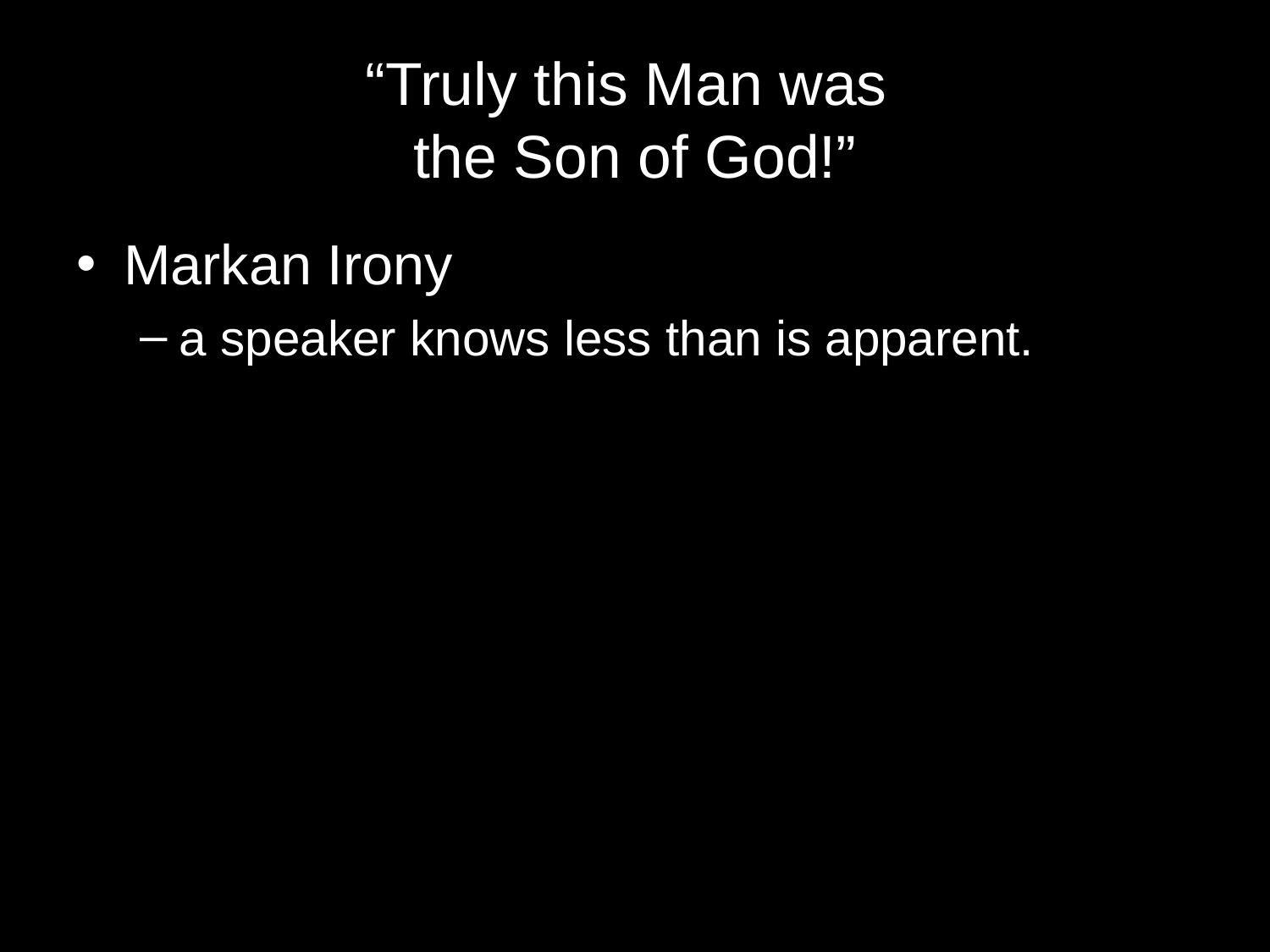

# “Truly this Man was the Son of God!”
Markan Irony
a speaker knows less than is apparent.